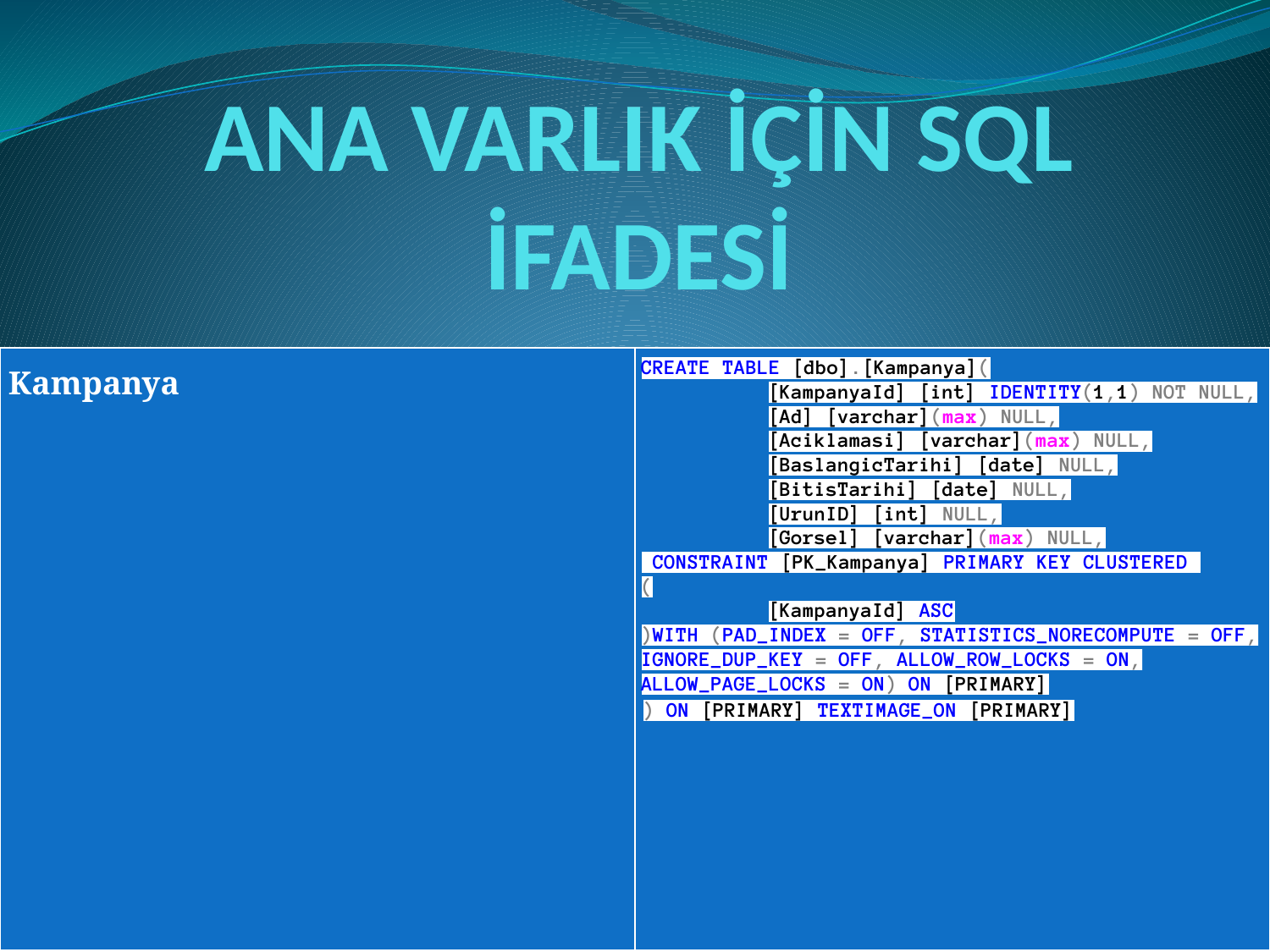

# ANA VARLIK İÇİN SQL İFADESİ
| Kampanya | CREATE TABLE [dbo].[Kampanya]( [KampanyaId] [int] IDENTITY(1,1) NOT NULL, [Ad] [varchar](max) NULL, [Aciklamasi] [varchar](max) NULL, [BaslangicTarihi] [date] NULL, [BitisTarihi] [date] NULL, [UrunID] [int] NULL, [Gorsel] [varchar](max) NULL, CONSTRAINT [PK\_Kampanya] PRIMARY KEY CLUSTERED ( [KampanyaId] ASC )WITH (PAD\_INDEX = OFF, STATISTICS\_NORECOMPUTE = OFF, IGNORE\_DUP\_KEY = OFF, ALLOW\_ROW\_LOCKS = ON, ALLOW\_PAGE\_LOCKS = ON) ON [PRIMARY] ) ON [PRIMARY] TEXTIMAGE\_ON [PRIMARY] |
| --- | --- |